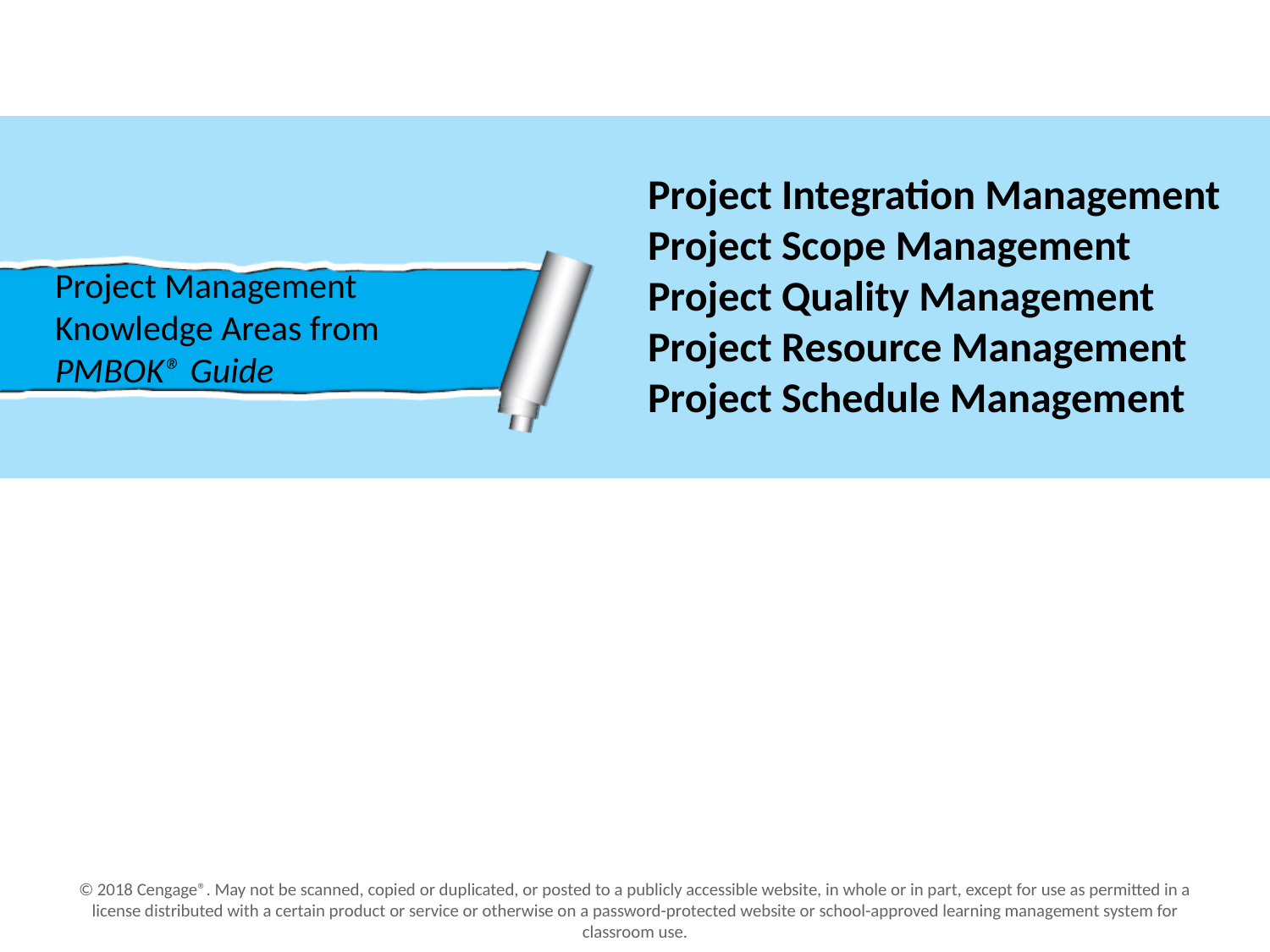

# Project Integration Management Project Scope Management Project Quality Management Project Resource Management Project Schedule Management
Project Management Knowledge Areas from PMBOK® Guide